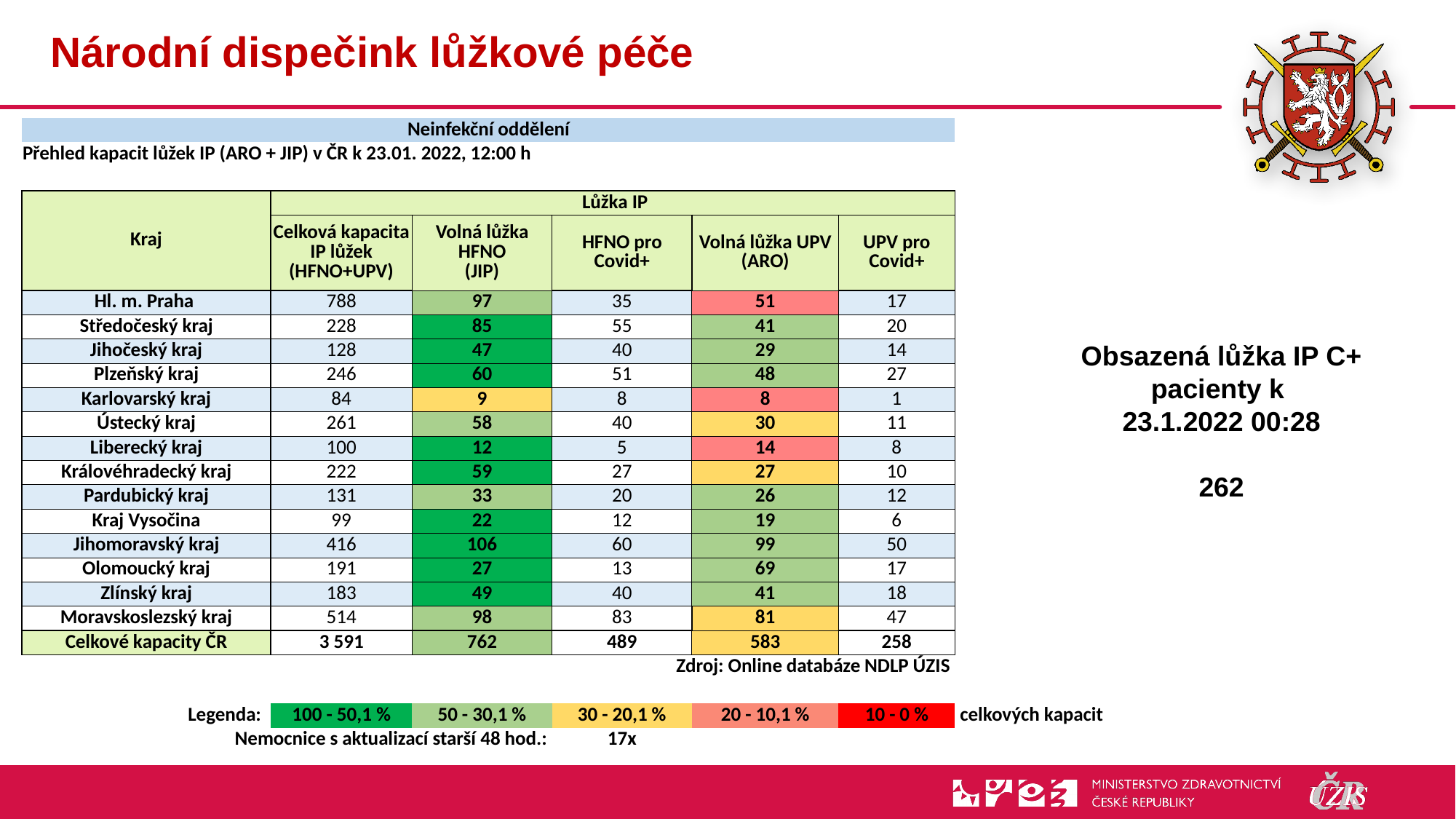

# Národní dispečink lůžkové péče
| Neinfekční oddělení |  |  |  |  |  |  |
| --- | --- | --- | --- | --- | --- | --- |
| Přehled kapacit lůžek IP (ARO + JIP) v ČR k 23.01. 2022, 12:00 h |  |  |  |  |  |  |
|  |  |  |  |  |  |  |
| Kraj | Lůžka IP |  |  |  |  |  |
|  | Celková kapacita IP lůžek (HFNO+UPV) | Volná lůžka HFNO (JIP) | HFNO pro Covid+ | Volná lůžka UPV (ARO) | UPV pro Covid+ |  |
| Hl. m. Praha | 788 | 97 | 35 | 51 | 17 |  |
| Středočeský kraj | 228 | 85 | 55 | 41 | 20 |  |
| Jihočeský kraj | 128 | 47 | 40 | 29 | 14 |  |
| Plzeňský kraj | 246 | 60 | 51 | 48 | 27 |  |
| Karlovarský kraj | 84 | 9 | 8 | 8 | 1 |  |
| Ústecký kraj | 261 | 58 | 40 | 30 | 11 |  |
| Liberecký kraj | 100 | 12 | 5 | 14 | 8 |  |
| Královéhradecký kraj | 222 | 59 | 27 | 27 | 10 |  |
| Pardubický kraj | 131 | 33 | 20 | 26 | 12 |  |
| Kraj Vysočina | 99 | 22 | 12 | 19 | 6 |  |
| Jihomoravský kraj | 416 | 106 | 60 | 99 | 50 |  |
| Olomoucký kraj | 191 | 27 | 13 | 69 | 17 |  |
| Zlínský kraj | 183 | 49 | 40 | 41 | 18 |  |
| Moravskoslezský kraj | 514 | 98 | 83 | 81 | 47 |  |
| Celkové kapacity ČR | 3 591 | 762 | 489 | 583 | 258 |  |
| Zdroj: Online databáze NDLP ÚZIS |  |  |  |  |  |  |
|  |  |  |  |  |  |  |
| Legenda: | 100 - 50,1 % | 50 - 30,1 % | 30 - 20,1 % | 20 - 10,1 % | 10 - 0 % | celkových kapacit |
| Nemocnice s aktualizací starší 48 hod.: |  |  | 17x |  |  |  |
Obsazená lůžka IP C+ pacienty k
23.1.2022 00:28

262